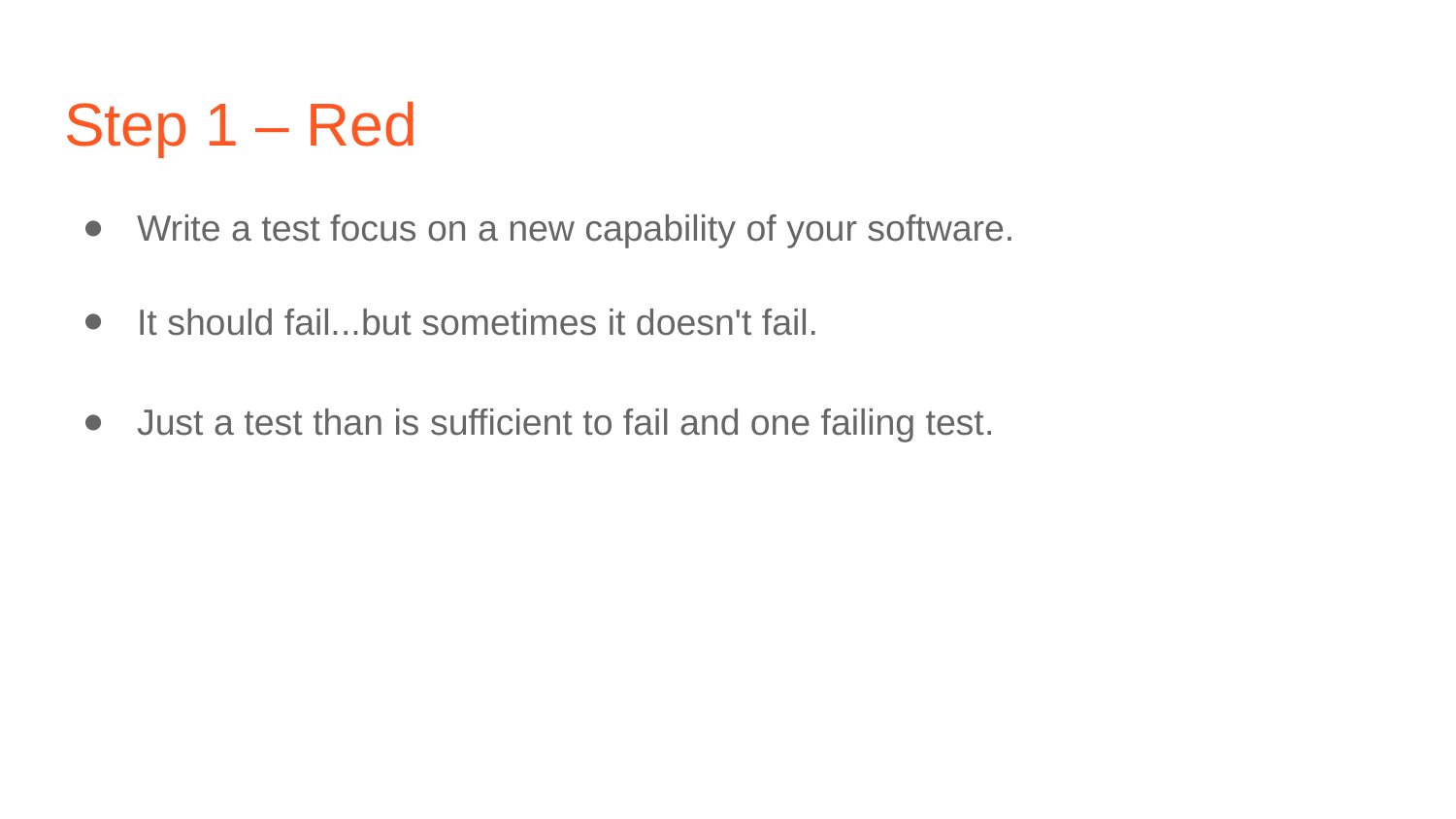

# Step 1 – Red
Write a test focus on a new capability of your software.
It should fail...but sometimes it doesn't fail.
Just a test than is sufficient to fail and one failing test.